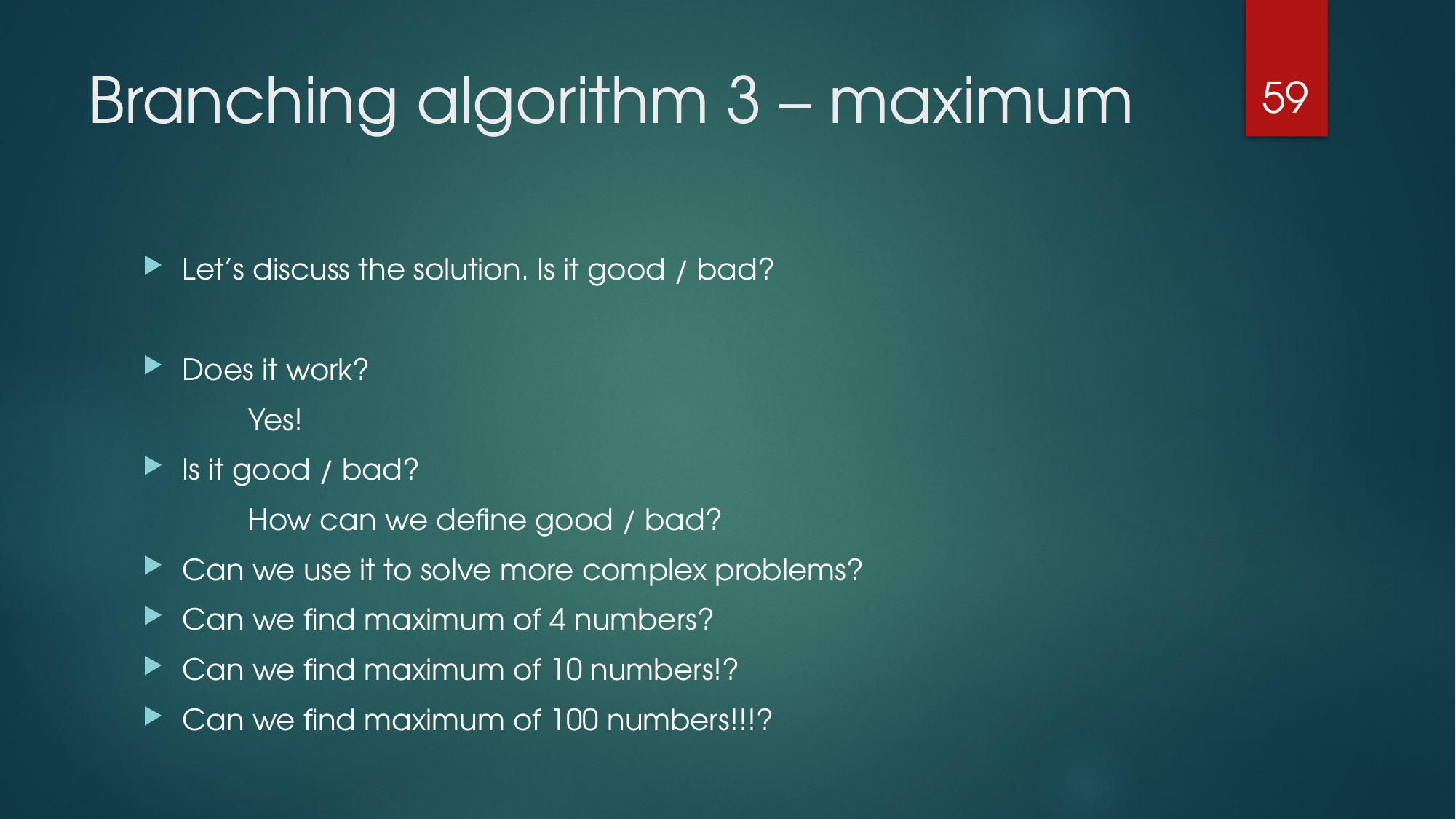

59
# Branching algorithm 3 – maximum
Let’s discuss the solution. Is it good / bad?

Does it work?
		Yes!
Is it good / bad?
		How can we define good / bad?
Can we use it to solve more complex problems?
Can we find maximum of 4 numbers?
Can we find maximum of 10 numbers!?
Can we find maximum of 100 numbers!!!?